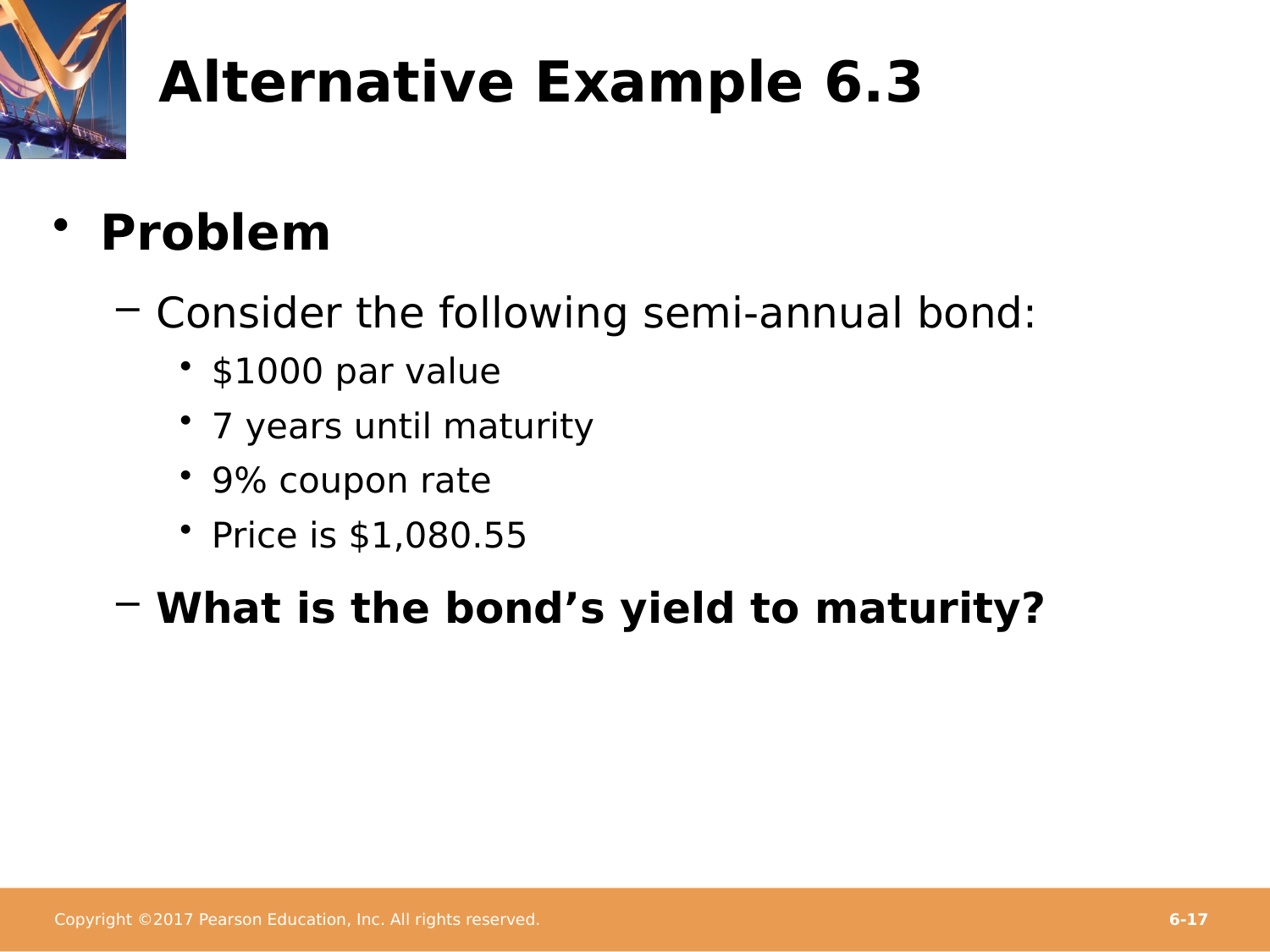

# Alternative Example 6.3
Problem
Consider the following semi-annual bond:
$1000 par value
7 years until maturity
9% coupon rate
Price is $1,080.55
What is the bond’s yield to maturity?